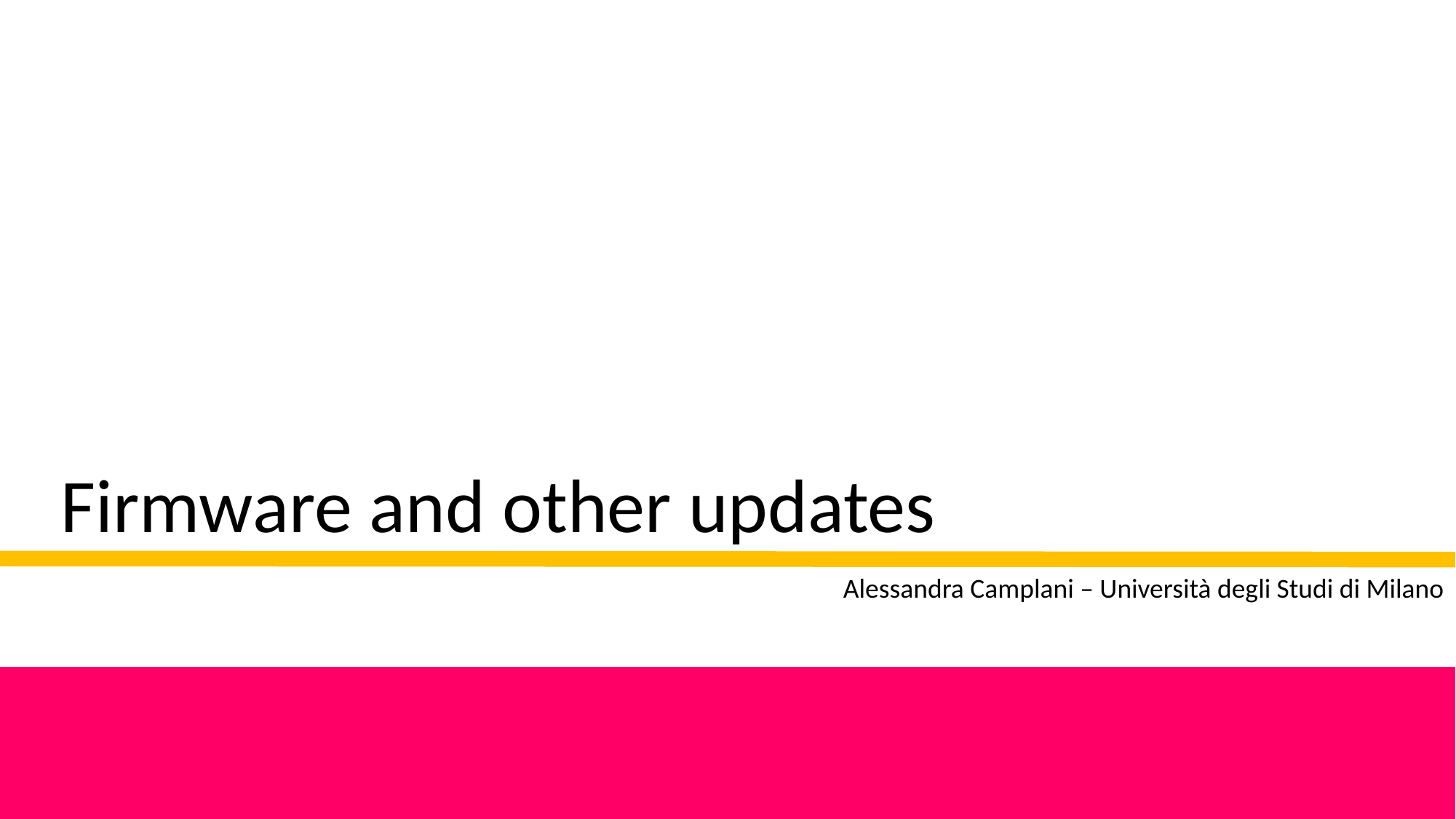

Firmware and other updates
Alessandra Camplani – Università degli Studi di Milano